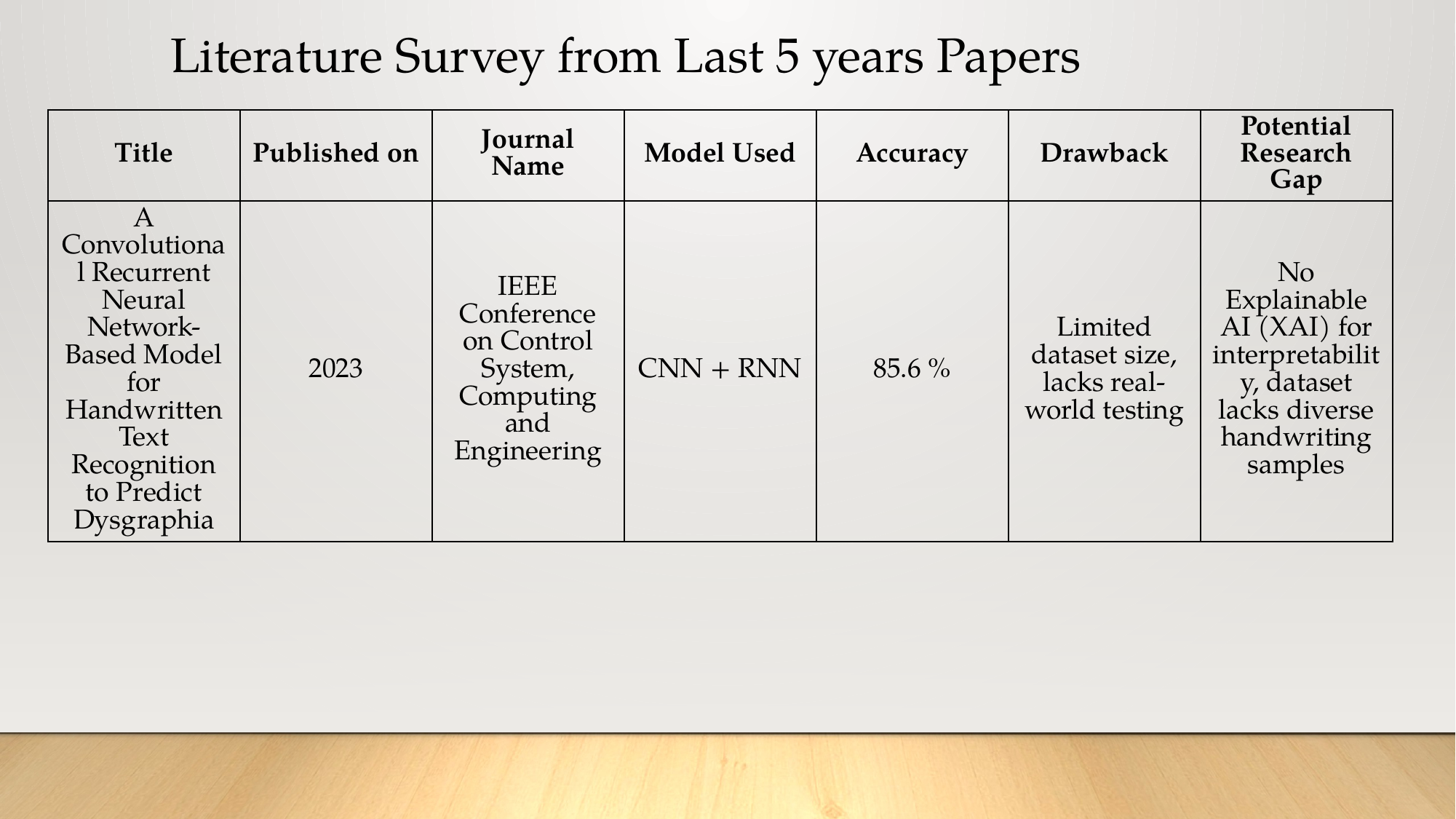

Literature Survey from Last 5 years Papers
| Title | Published on | Journal Name | Model Used | Accuracy | Drawback | Potential Research Gap |
| --- | --- | --- | --- | --- | --- | --- |
| A Convolutional Recurrent Neural Network-Based Model for Handwritten Text Recognition to Predict Dysgraphia | 2023 | IEEE Conference on Control System, Computing and Engineering | CNN + RNN | 85.6 % | Limited dataset size, lacks real-world testing | No Explainable AI (XAI) for interpretability, dataset lacks diverse handwriting samples |